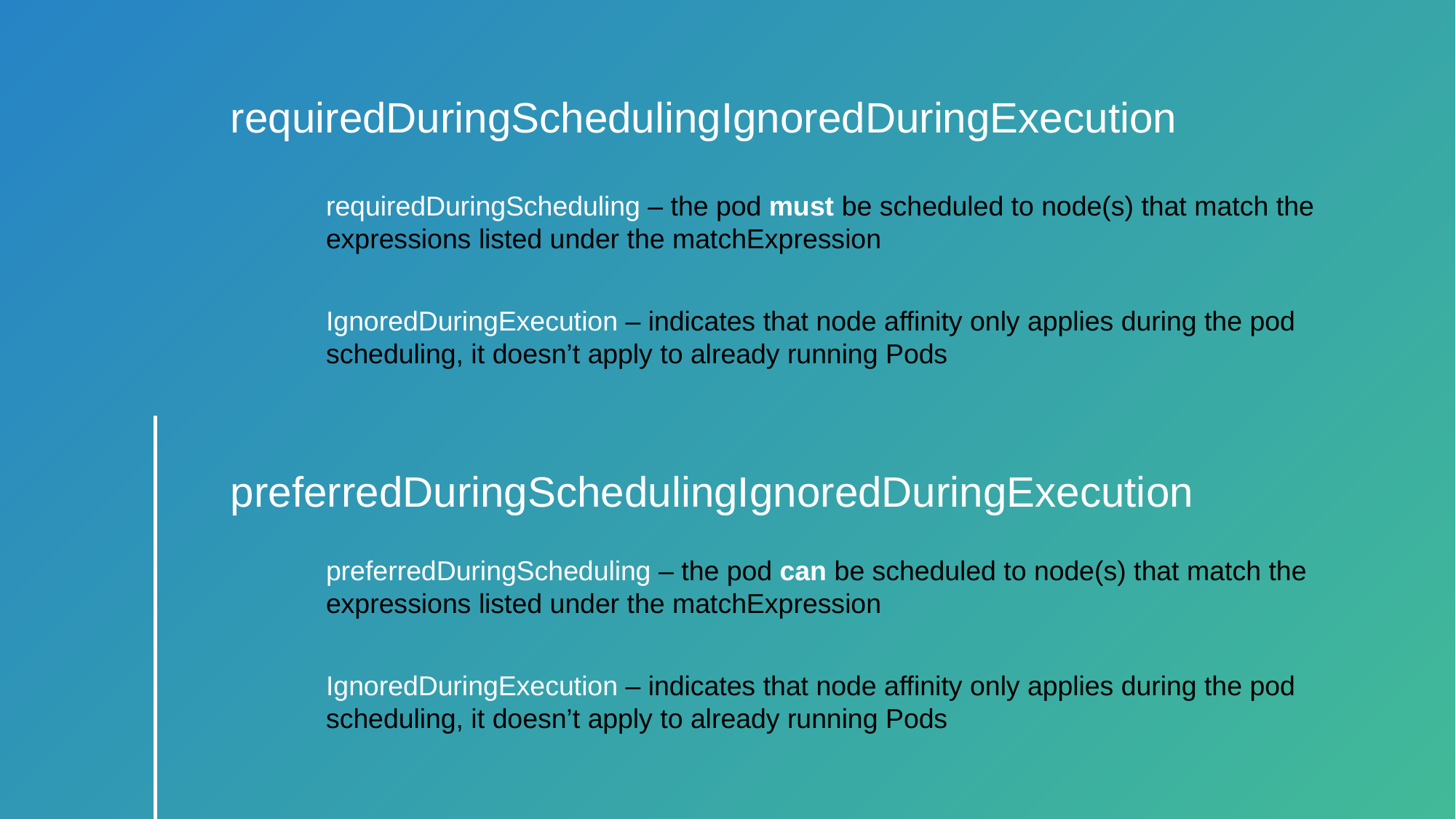

requiredDuringSchedulingIgnoredDuringExecution
requiredDuringScheduling – the pod must be scheduled to node(s) that match the expressions listed under the matchExpression
IgnoredDuringExecution – indicates that node affinity only applies during the pod scheduling, it doesn’t apply to already running Pods
preferredDuringSchedulingIgnoredDuringExecution
preferredDuringScheduling – the pod can be scheduled to node(s) that match the expressions listed under the matchExpression
IgnoredDuringExecution – indicates that node affinity only applies during the pod scheduling, it doesn’t apply to already running Pods